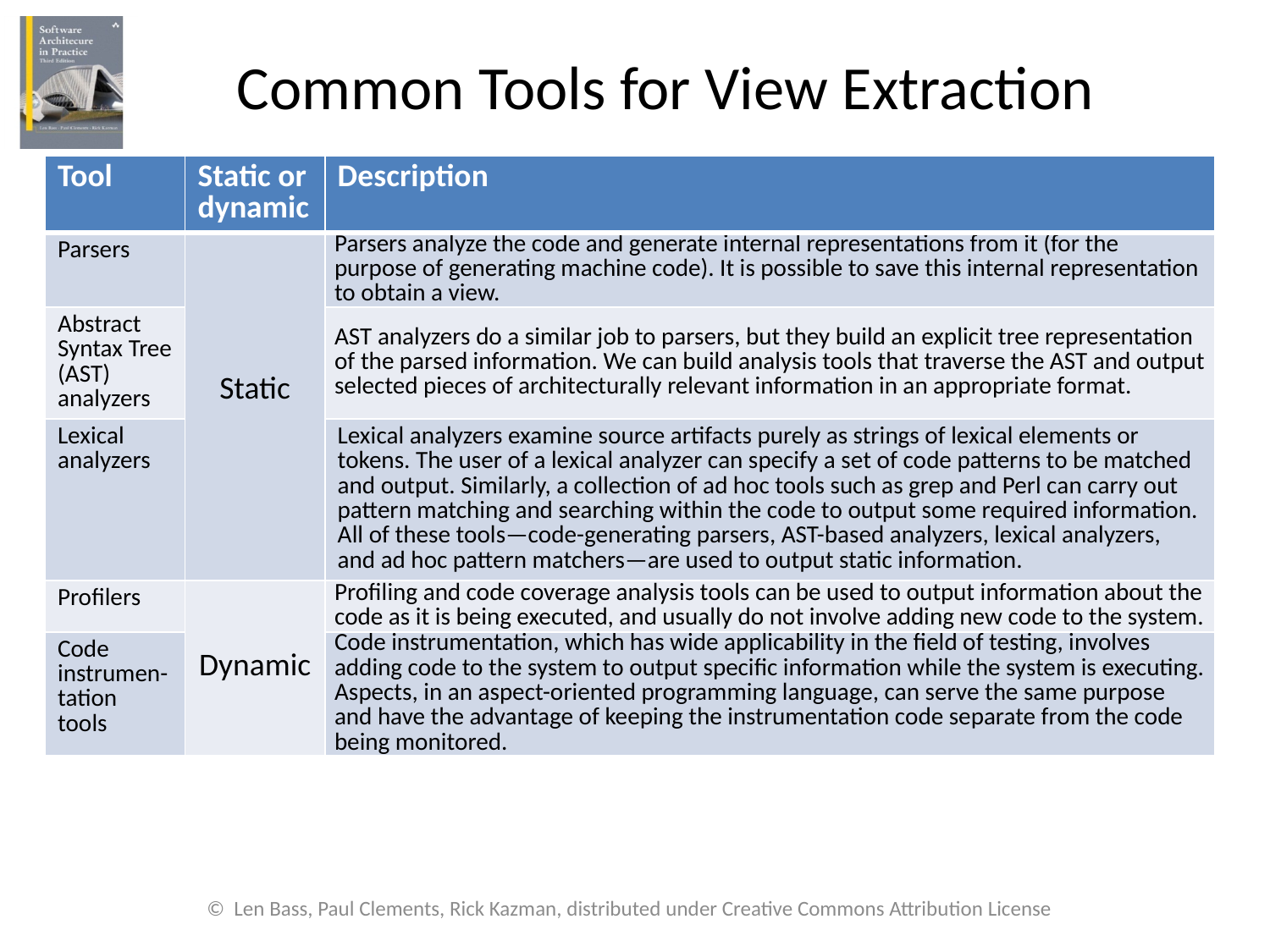

# Common Tools for View Extraction
| Tool | Static or dynamic | Description |
| --- | --- | --- |
| Parsers | Static | Parsers analyze the code and generate internal representations from it (for the purpose of generating machine code). It is possible to save this internal representation to obtain a view. |
| Abstract Syntax Tree (AST) analyzers |  | AST analyzers do a similar job to parsers, but they build an explicit tree representation of the parsed information. We can build analysis tools that traverse the AST and output selected pieces of architecturally relevant information in an appropriate format. |
| Lexical analyzers |  | Lexical analyzers examine source artifacts purely as strings of lexical elements or tokens. The user of a lexical analyzer can specify a set of code patterns to be matched and output. Similarly, a collection of ad hoc tools such as grep and Perl can carry out pattern matching and searching within the code to output some required information. All of these tools—code-generating parsers, AST-based analyzers, lexical analyzers, and ad hoc pattern matchers—are used to output static information. |
| Profilers | Dynamic | Profiling and code coverage analysis tools can be used to output information about the code as it is being executed, and usually do not involve adding new code to the system. |
| Code instrumen-tation tools |  | Code instrumentation, which has wide applicability in the field of testing, involves adding code to the system to output specific information while the system is executing. Aspects, in an aspect-oriented programming language, can serve the same purpose and have the advantage of keeping the instrumentation code separate from the code being monitored. |
©  Len Bass, Paul Clements, Rick Kazman, distributed under Creative Commons Attribution License